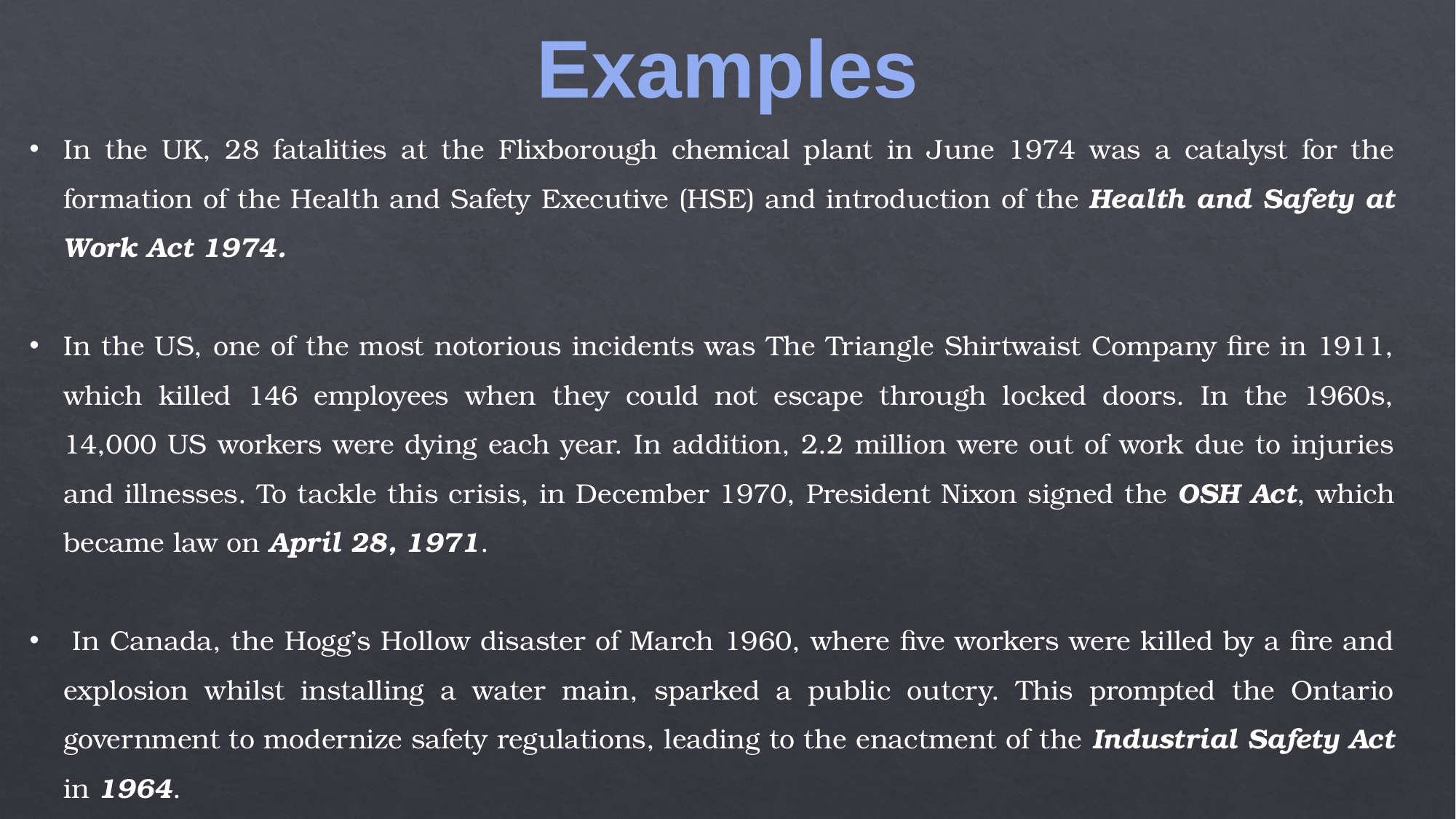

Examples
In the UK, 28 fatalities at the Flixborough chemical plant in June 1974 was a catalyst for the formation of the Health and Safety Executive (HSE) and introduction of the Health and Safety at Work Act 1974.

In the US, one of the most notorious incidents was The Triangle Shirtwaist Company fire in 1911, which killed 146 employees when they could not escape through locked doors. In the 1960s, 14,000 US workers were dying each year. In addition, 2.2 million were out of work due to injuries and illnesses. To tackle this crisis, in December 1970, President Nixon signed the OSH Act, which became law on April 28, 1971.

 In Canada, the Hogg’s Hollow disaster of March 1960, where five workers were killed by a fire and explosion whilst installing a water main, sparked a public outcry. This prompted the Ontario government to modernize safety regulations, leading to the enactment of the Industrial Safety Act in 1964.